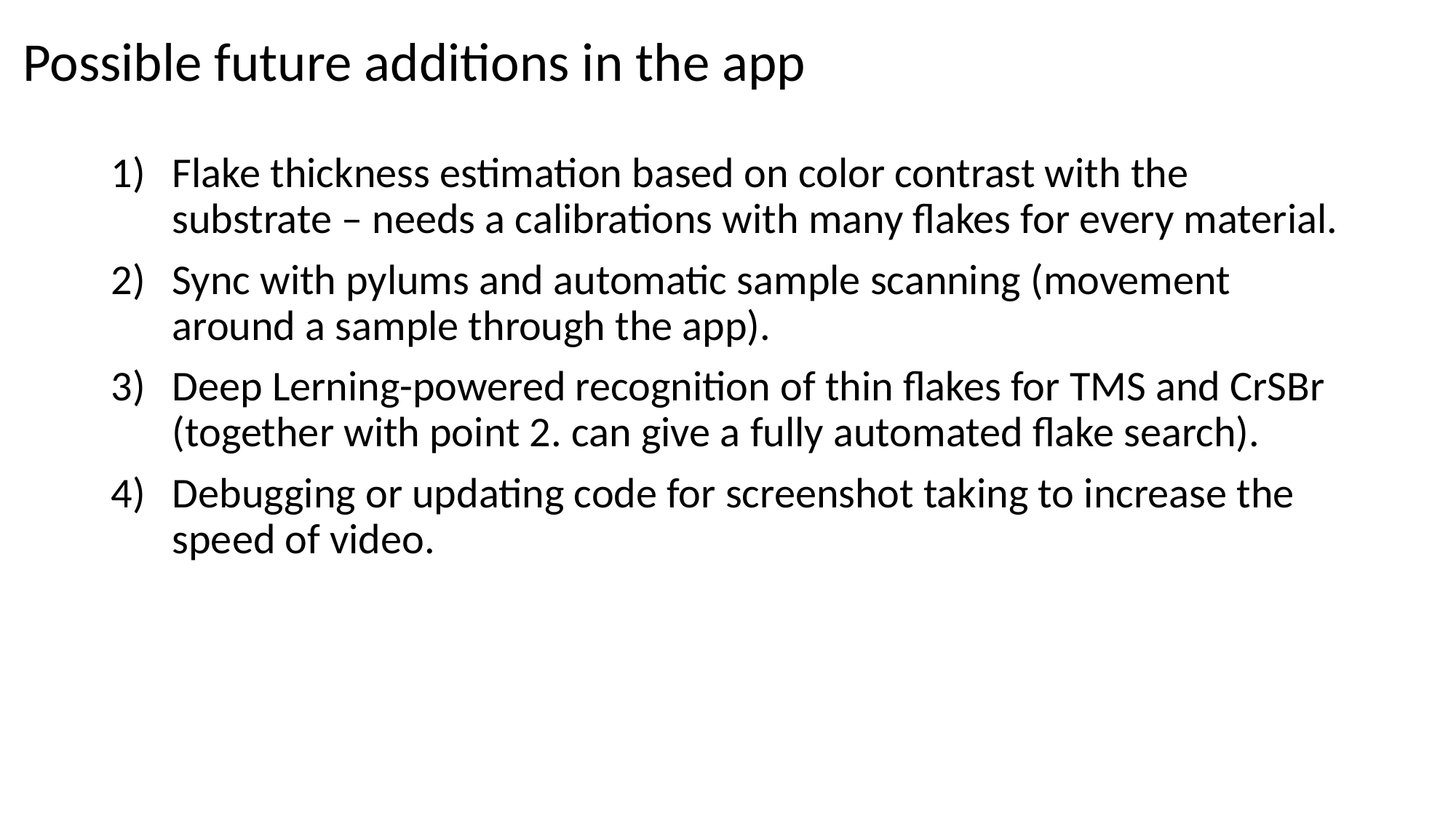

# Possible future additions in the app
Flake thickness estimation based on color contrast with the substrate – needs a calibrations with many flakes for every material.
Sync with pylums and automatic sample scanning (movement around a sample through the app).
Deep Lerning-powered recognition of thin flakes for TMS and CrSBr (together with point 2. can give a fully automated flake search).
Debugging or updating code for screenshot taking to increase the speed of video.